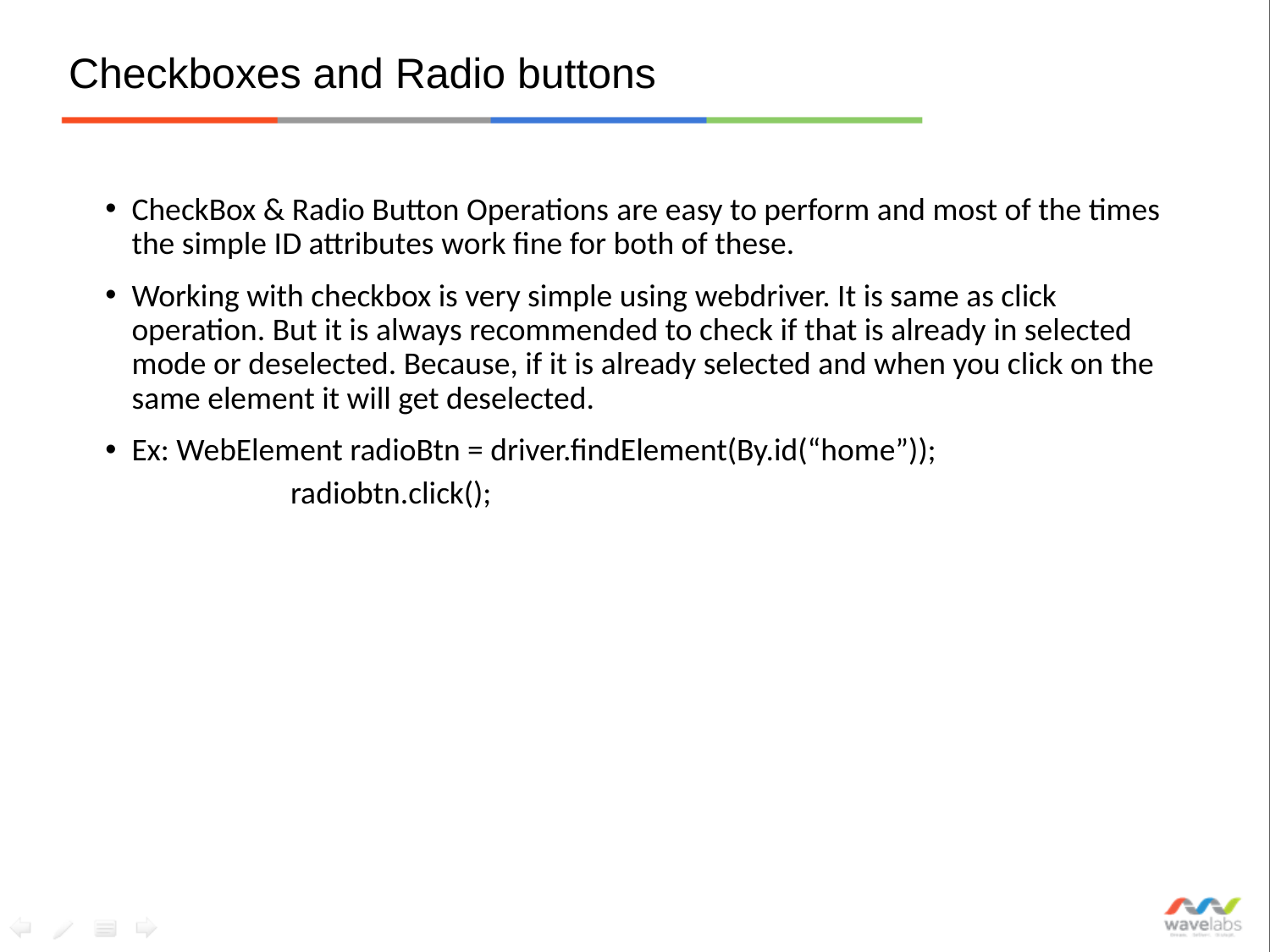

# Checkboxes and Radio buttons
CheckBox & Radio Button Operations are easy to perform and most of the times the simple ID attributes work fine for both of these.
Working with checkbox is very simple using webdriver. It is same as click operation. But it is always recommended to check if that is already in selected mode or deselected. Because, if it is already selected and when you click on the same element it will get deselected.
Ex: WebElement radioBtn = driver.findElement(By.id(“home”));
	radiobtn.click();